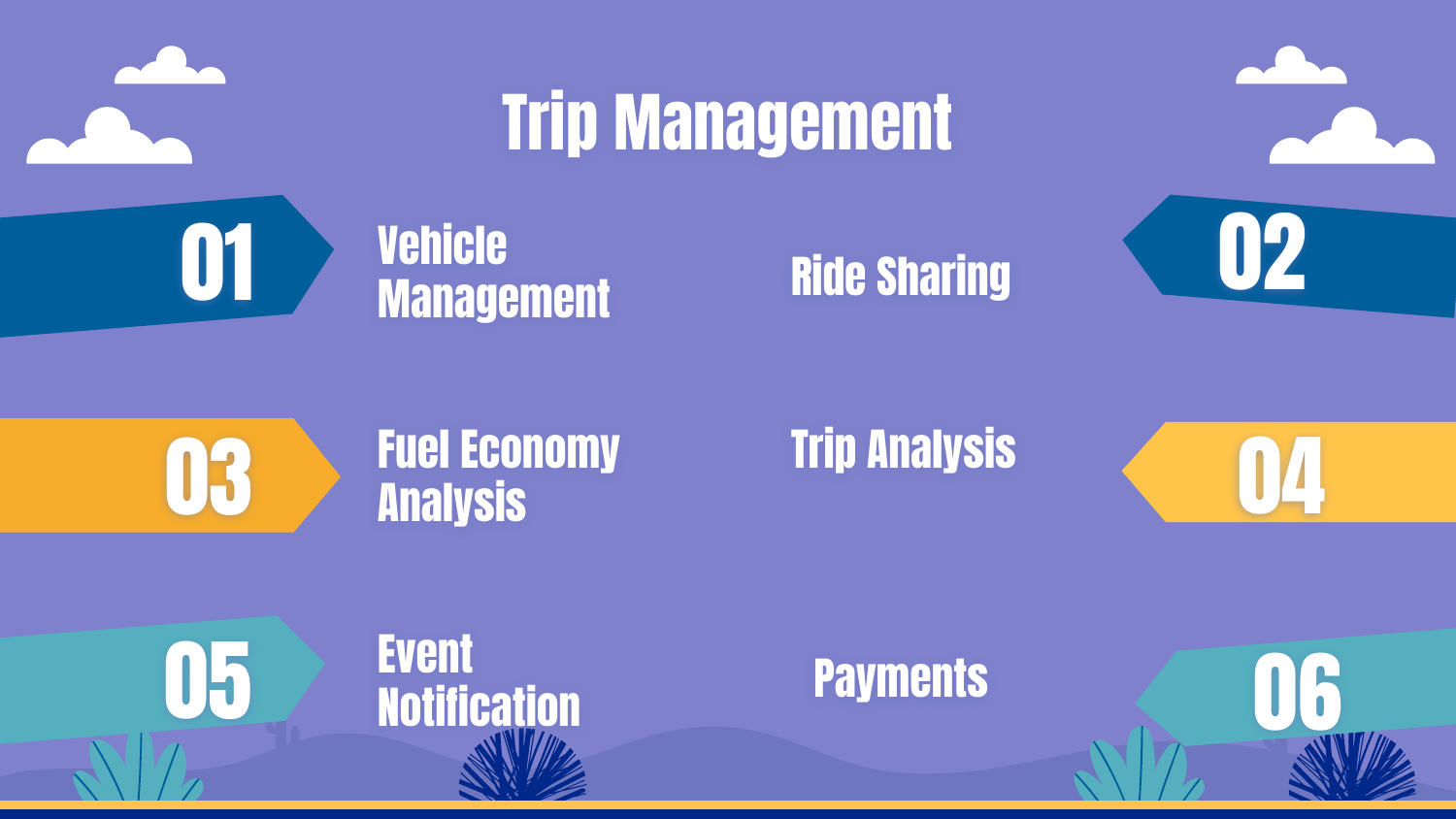

# Trip Management

Vehicle Management

01
02
Ride Sharing
Fuel Economy Analysis
Trip Analysis

04
03
Event Notification

Payments

06
05